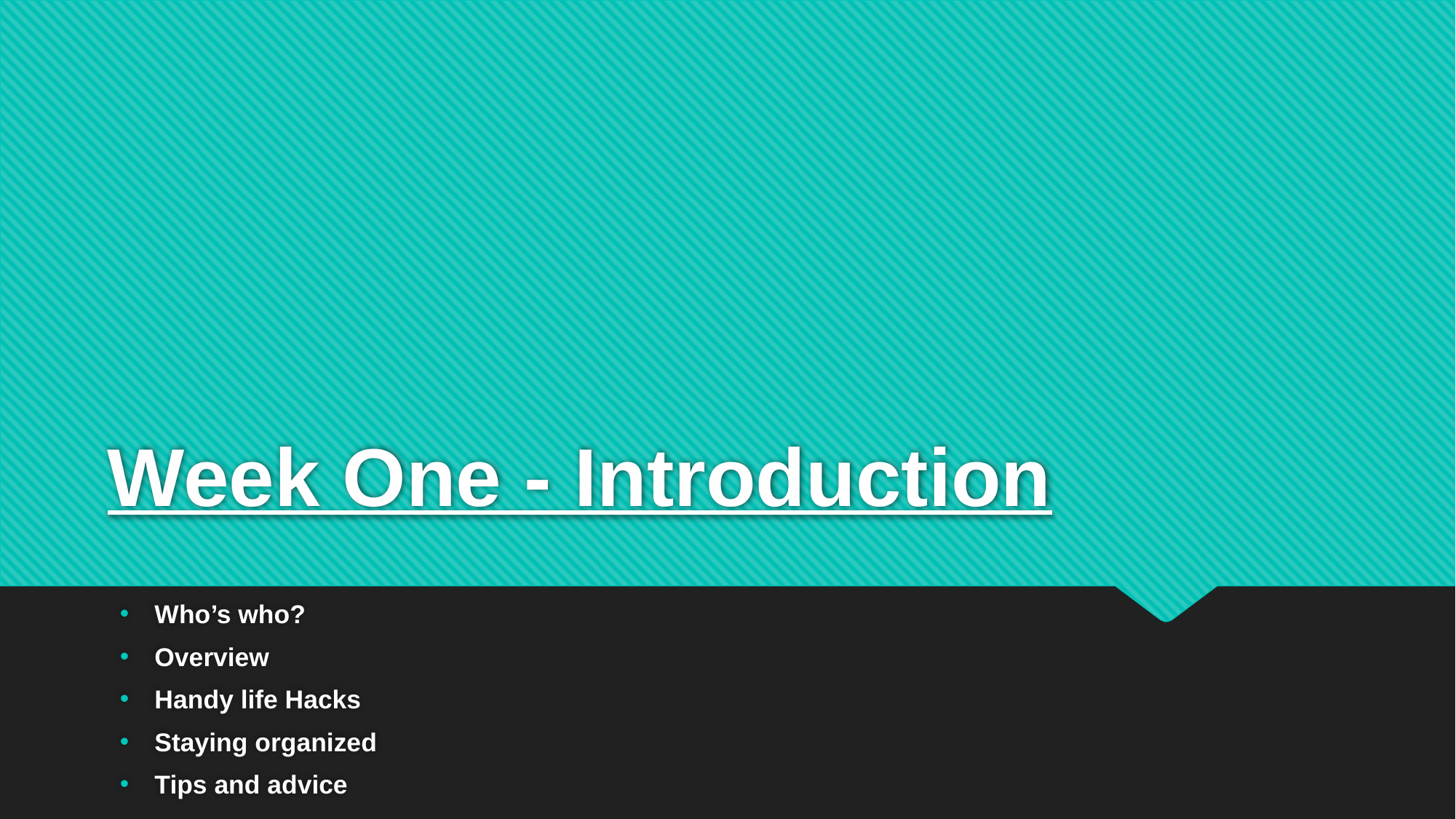

# Week One - Introduction
Who’s who?
Overview
Handy life Hacks
Staying organized
Tips and advice